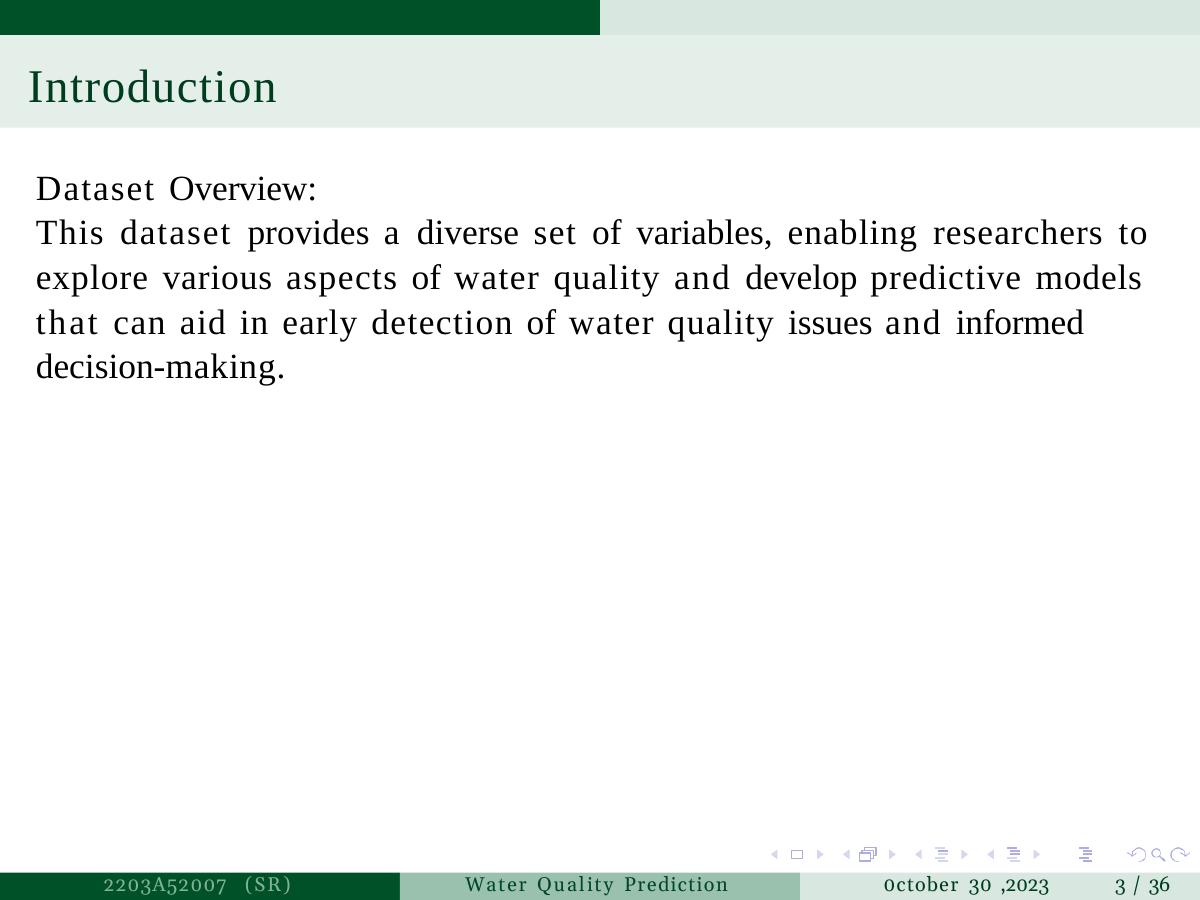

# Introduction
Dataset Overview:
This dataset provides a diverse set of variables, enabling researchers to explore various aspects of water quality and develop predictive models that can aid in early detection of water quality issues and informed decision-making.
2203A52007  (SR)
Water Quality Prediction
0ctober 30 ,2023
3 / 36